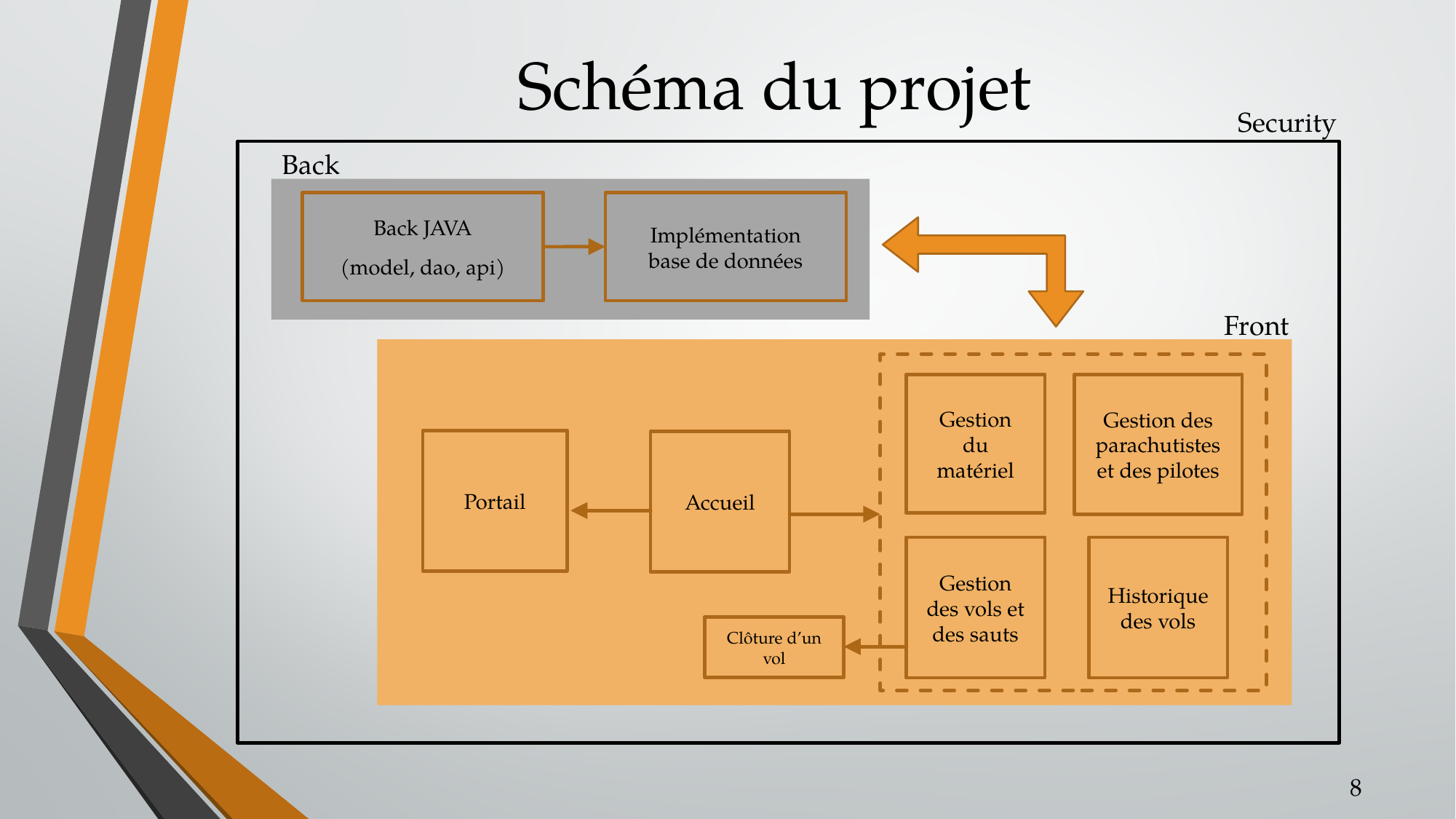

# Schéma du projet
Security

Back

Back JAVA
(model, dao, api)

Implémentation base de données

Gestion du matériel

Gestion des parachutistes et des pilotes

Portail

Accueil

Historique des vols

Gestion des vols et des sauts

Clôture d’un vol
Front
8